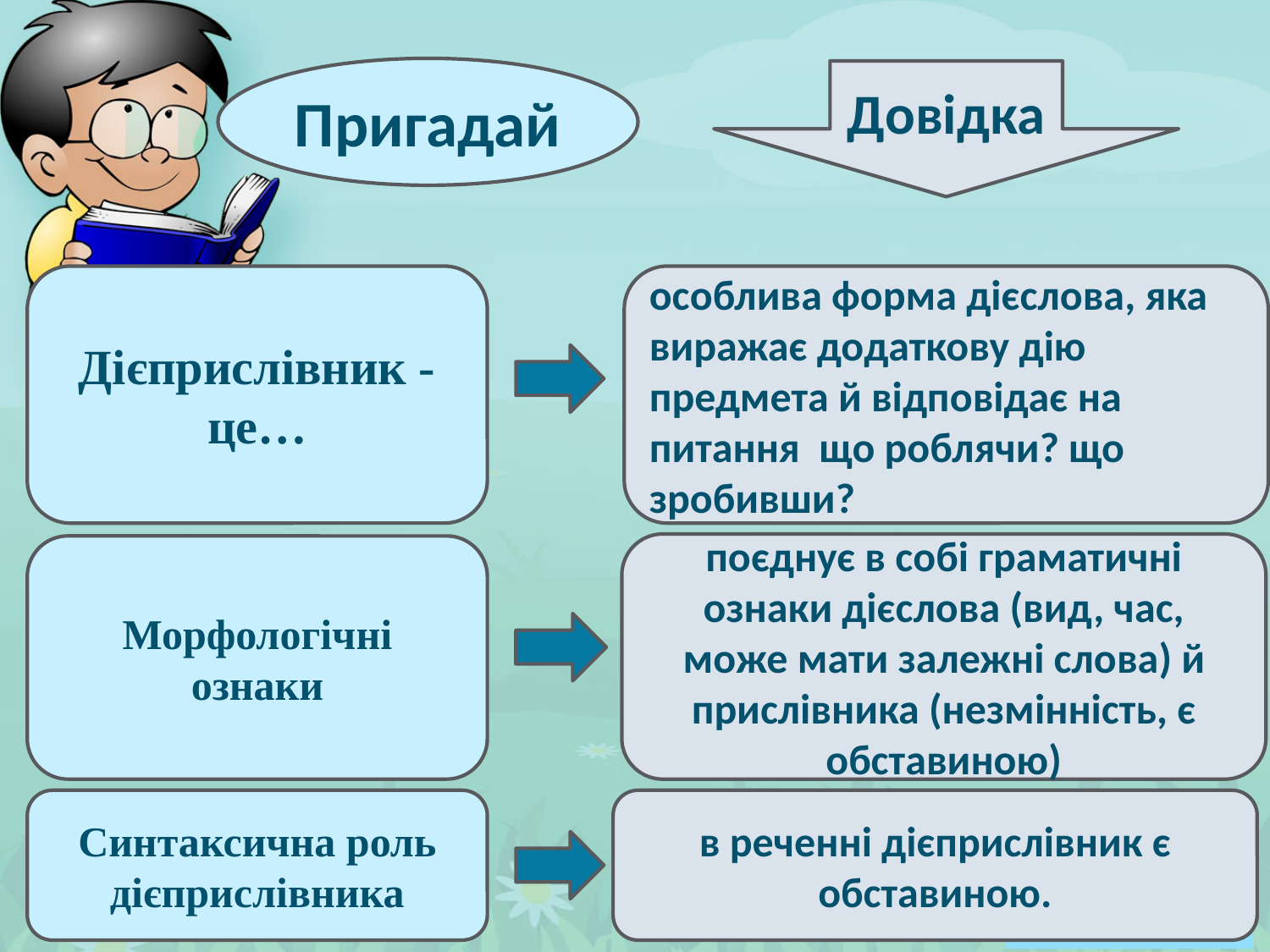

Пригадай
Довідка
Дієприслівник - це…
особлива форма дієслова, яка виражає додаткову дію предмета й відповідає на питання  що роблячи? що зробивши?

поєднує в собі граматичні ознаки дієслова (вид, час, може мати залежні слова) й прислівника (незмінність, є обставиною)
Морфологічні ознаки

Синтаксична роль дієприслівника
в реченні дієприслівник є обставиною.